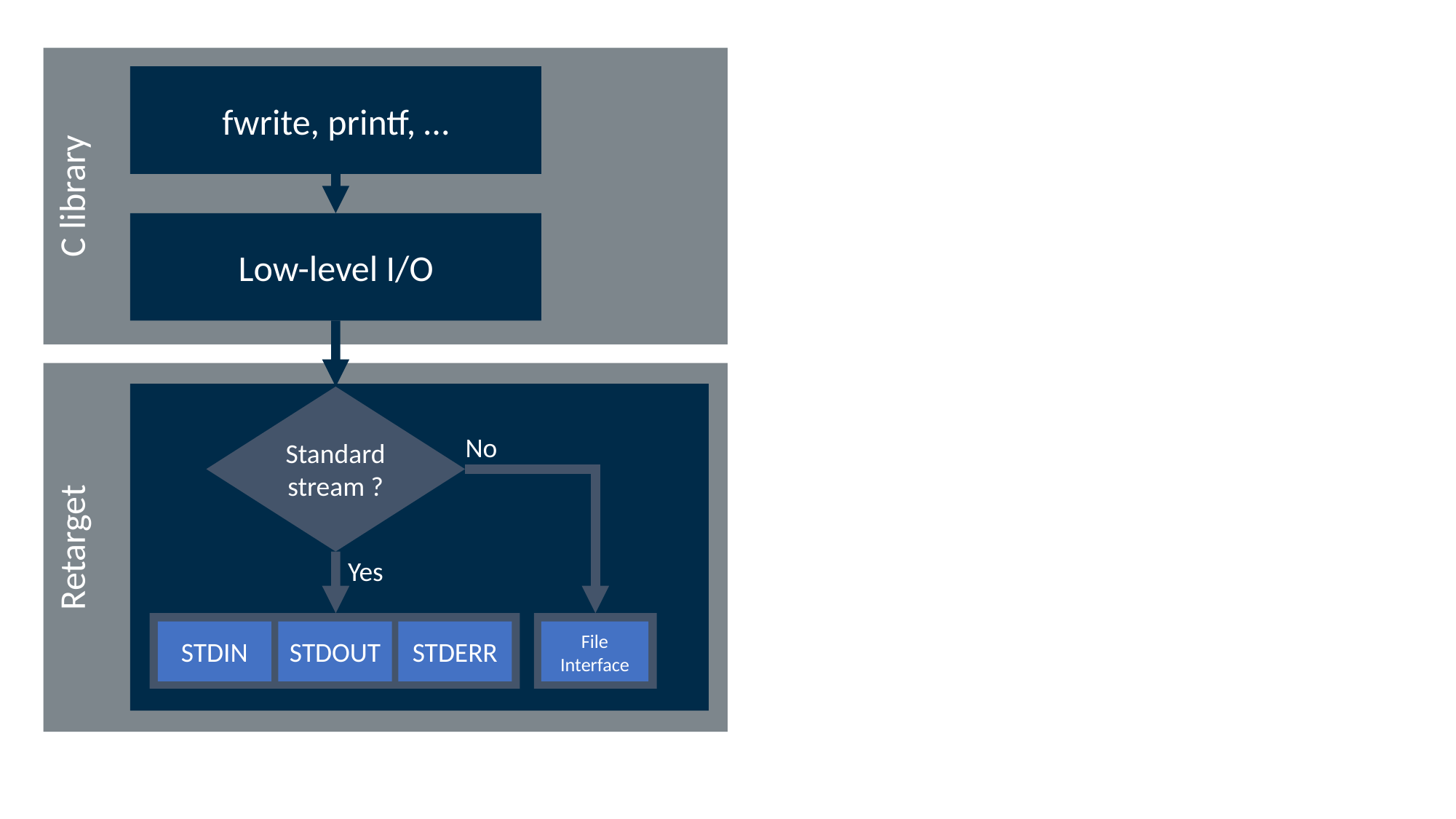

C library
fwrite, printf, …
Low-level I/O
Retarget

Standard stream ?
No
Yes

STDIN
STDERR
File Interface
STDOUT